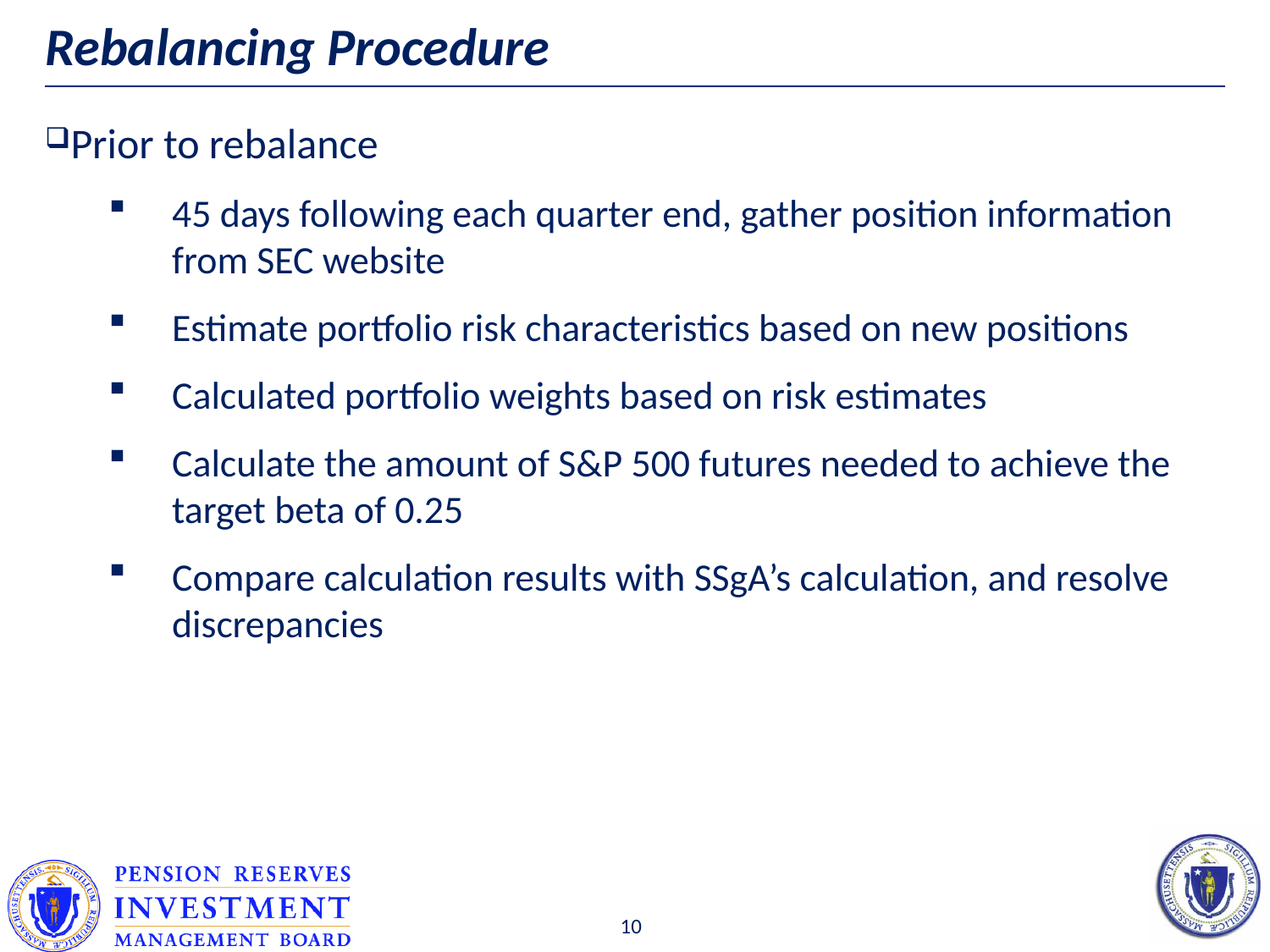

# Rebalancing Procedure
Prior to rebalance
45 days following each quarter end, gather position information from SEC website
Estimate portfolio risk characteristics based on new positions
Calculated portfolio weights based on risk estimates
Calculate the amount of S&P 500 futures needed to achieve the target beta of 0.25
Compare calculation results with SSgA’s calculation, and resolve discrepancies